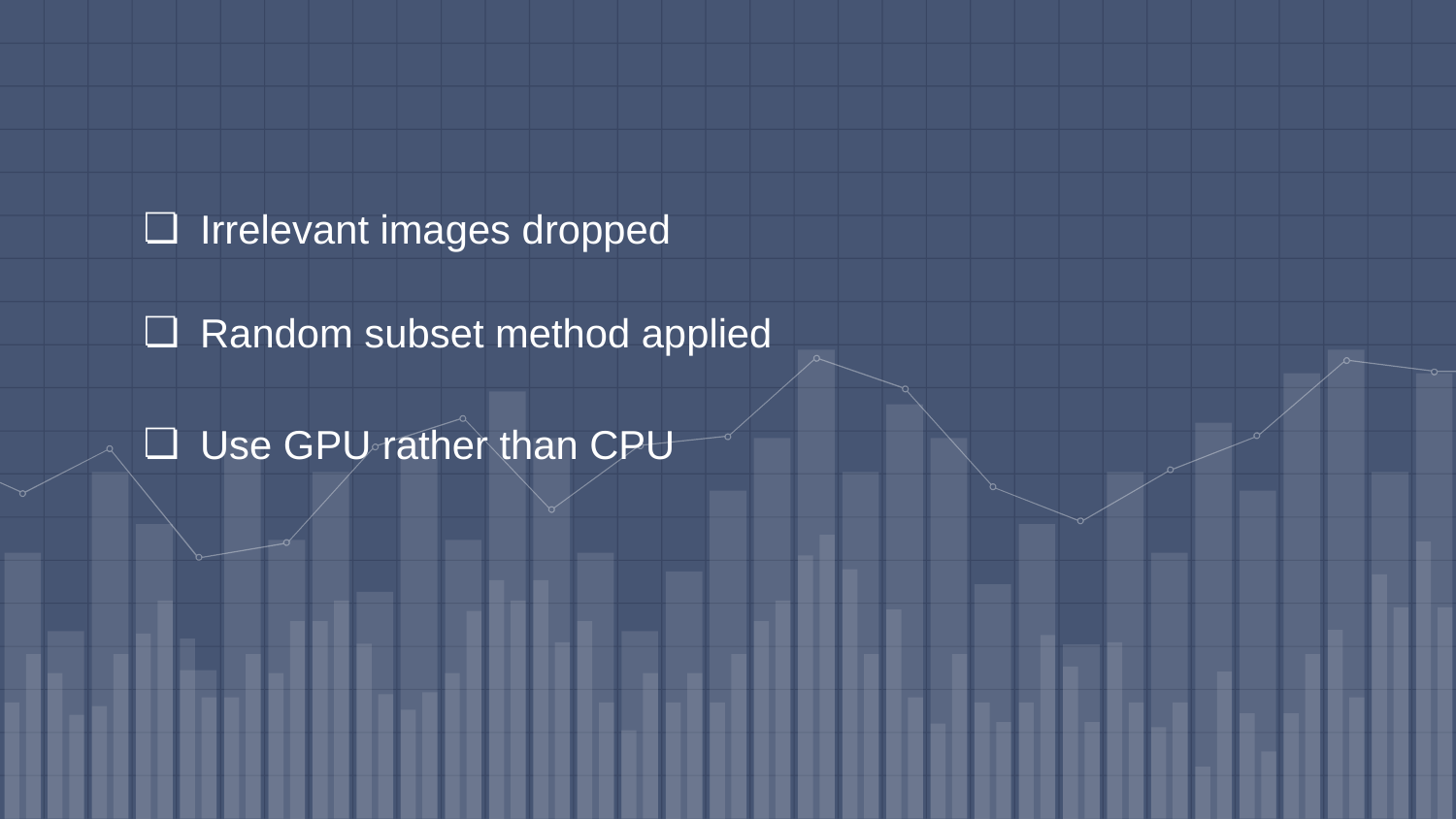

# Irrelevant images dropped

Random subset method applied

Use GPU rather than CPU